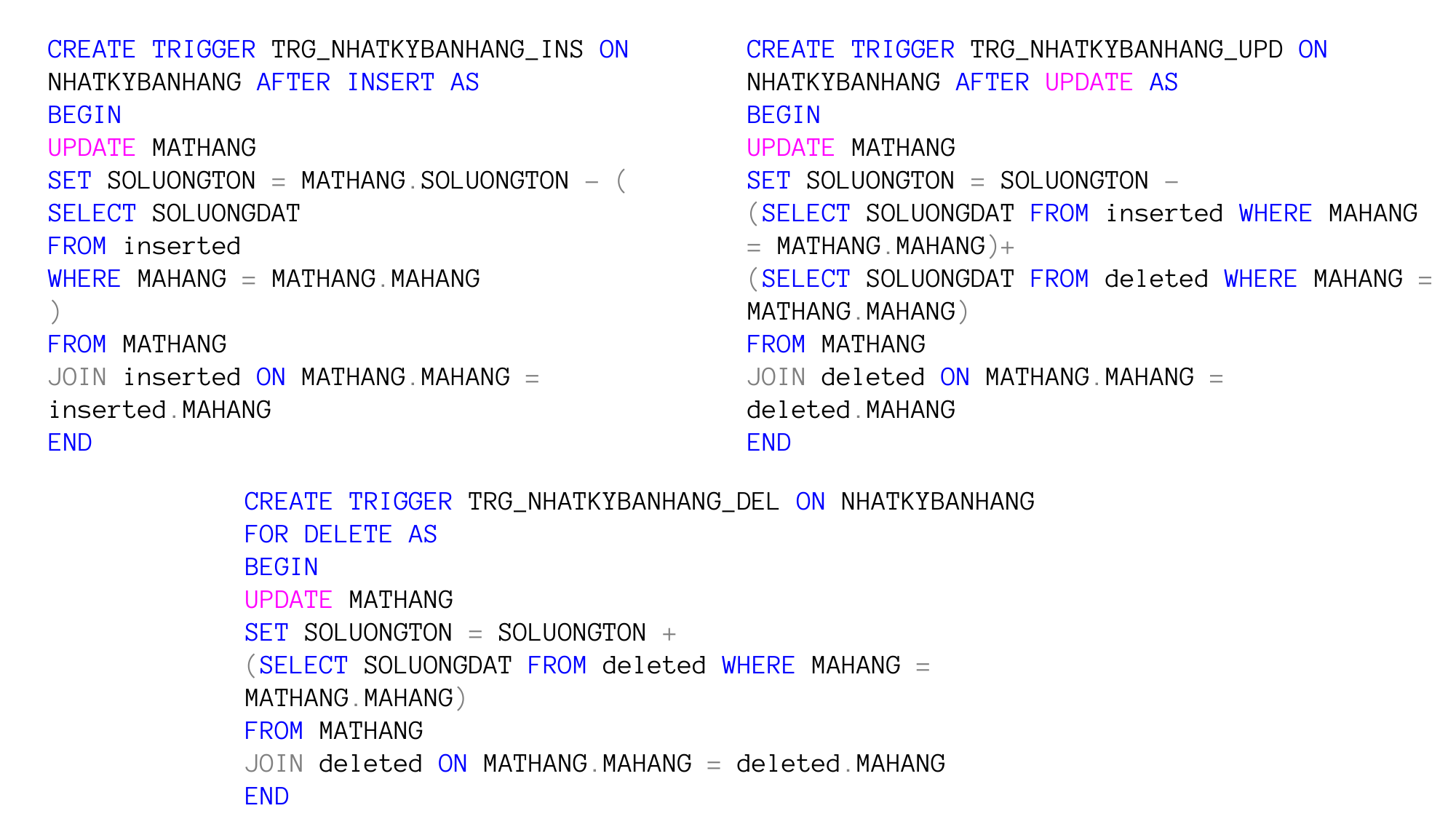

CREATE TRIGGER TRG_NHATKYBANHANG_INS ON NHATKYBANHANG AFTER INSERT AS
BEGIN
UPDATE MATHANG
SET SOLUONGTON = MATHANG.SOLUONGTON - (
SELECT SOLUONGDAT
FROM inserted
WHERE MAHANG = MATHANG.MAHANG
)
FROM MATHANG
JOIN inserted ON MATHANG.MAHANG = inserted.MAHANG
END
CREATE TRIGGER TRG_NHATKYBANHANG_UPD ON NHATKYBANHANG AFTER UPDATE AS
BEGIN
UPDATE MATHANG
SET SOLUONGTON = SOLUONGTON -
(SELECT SOLUONGDAT FROM inserted WHERE MAHANG = MATHANG.MAHANG)+
(SELECT SOLUONGDAT FROM deleted WHERE MAHANG = MATHANG.MAHANG)
FROM MATHANG
JOIN deleted ON MATHANG.MAHANG = deleted.MAHANG
END
CREATE TRIGGER TRG_NHATKYBANHANG_DEL ON NHATKYBANHANG FOR DELETE AS
BEGIN
UPDATE MATHANG
SET SOLUONGTON = SOLUONGTON +
(SELECT SOLUONGDAT FROM deleted WHERE MAHANG = MATHANG.MAHANG)
FROM MATHANG
JOIN deleted ON MATHANG.MAHANG = deleted.MAHANG
END